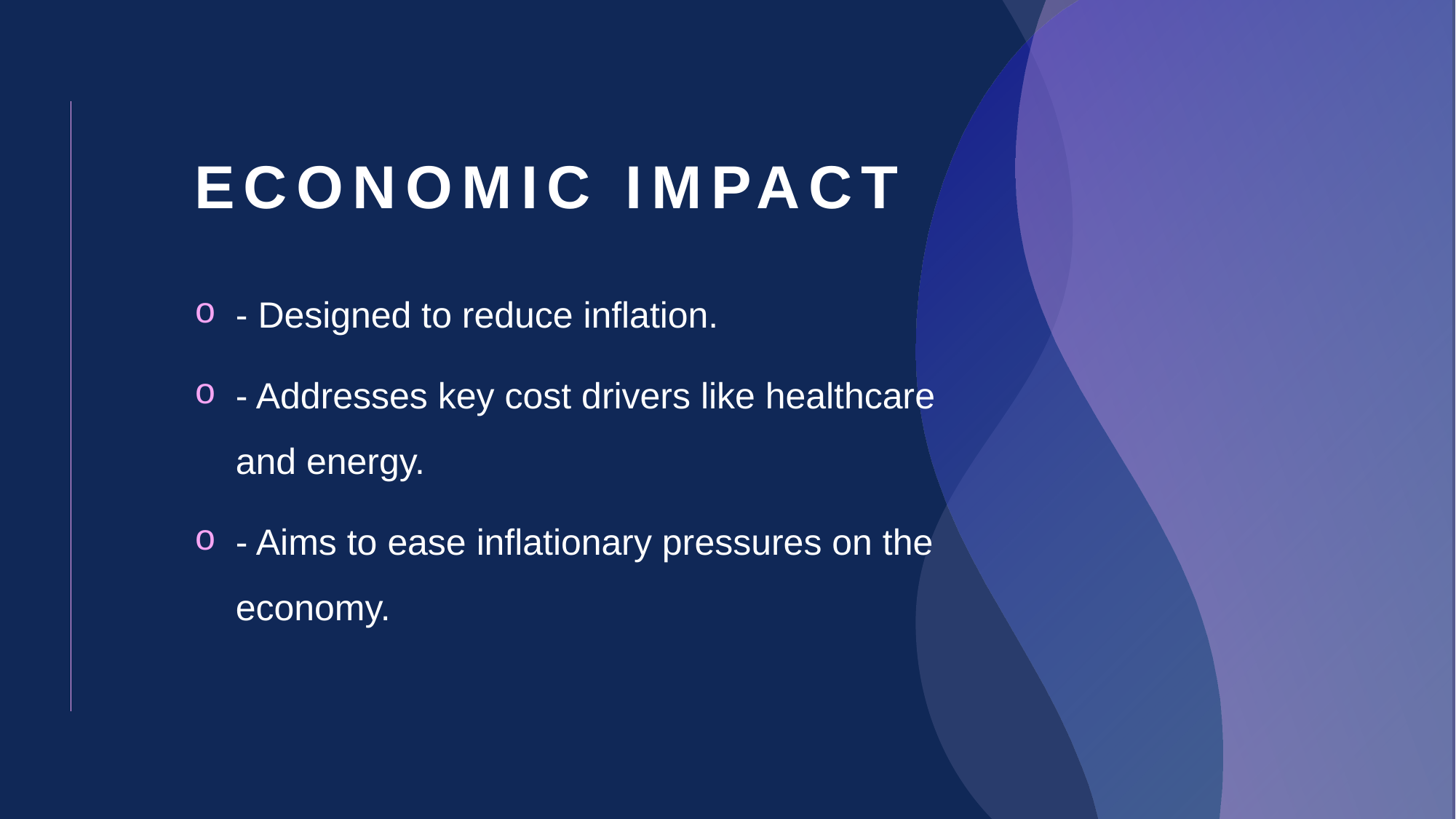

# Economic Impact
- Designed to reduce inflation.
- Addresses key cost drivers like healthcare and energy.
- Aims to ease inflationary pressures on the economy.